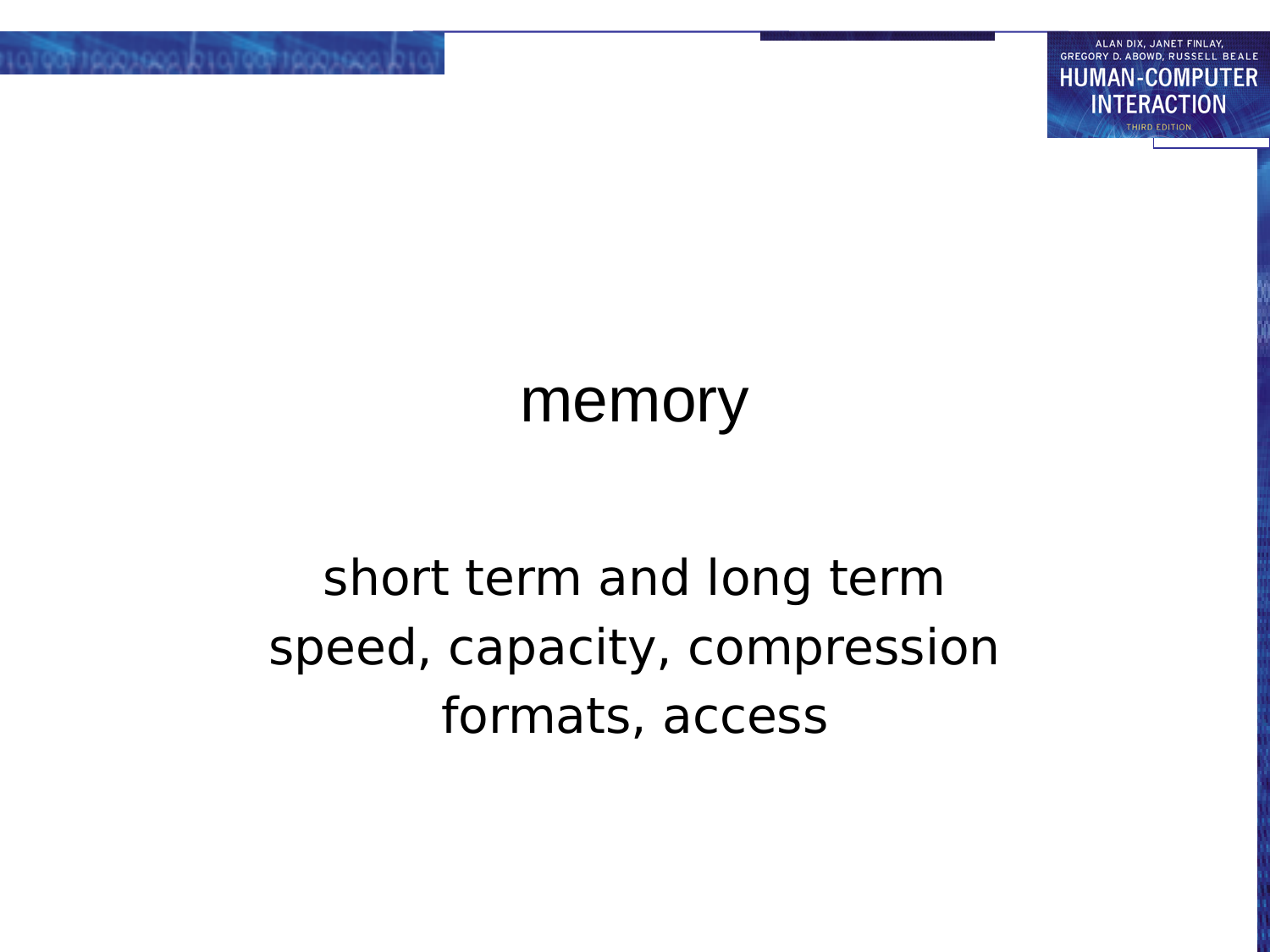

# memory
short term and long term
speed, capacity, compression
formats, access